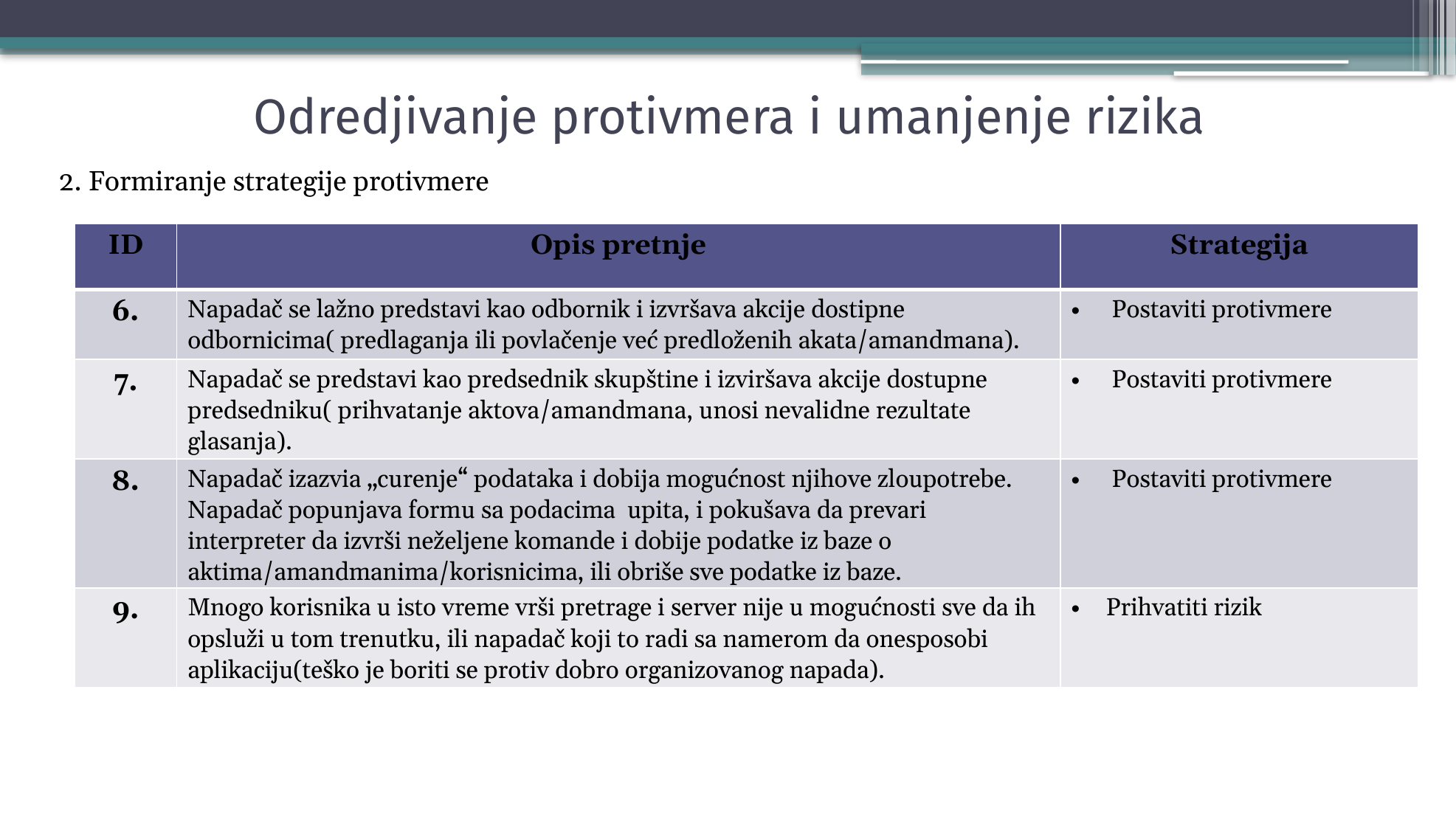

Odredjivanje protivmera i umanjenje rizika
2. Formiranje strategije protivmere
| ID | Opis pretnje | Strategija |
| --- | --- | --- |
| 6. | Napadač se lažno predstavi kao odbornik i izvršava akcije dostipne odbornicima( predlaganja ili povlačenje već predloženih akata/amandmana). | Postaviti protivmere |
| 7. | Napadač se predstavi kao predsednik skupštine i izviršava akcije dostupne predsedniku( prihvatanje aktova/amandmana, unosi nevalidne rezultate glasanja). | Postaviti protivmere |
| 8. | Napadač izazvia „curenje“ podataka i dobija mogućnost njihove zloupotrebe. Napadač popunjava formu sa podacima upita, i pokušava da prevari interpreter da izvrši neželjene komande i dobije podatke iz baze o aktima/amandmanima/korisnicima, ili obriše sve podatke iz baze. | Postaviti protivmere |
| 9. | Mnogo korisnika u isto vreme vrši pretrage i server nije u mogućnosti sve da ih opsluži u tom trenutku, ili napadač koji to radi sa namerom da onesposobi aplikaciju(teško je boriti se protiv dobro organizovanog napada). | Prihvatiti rizik |